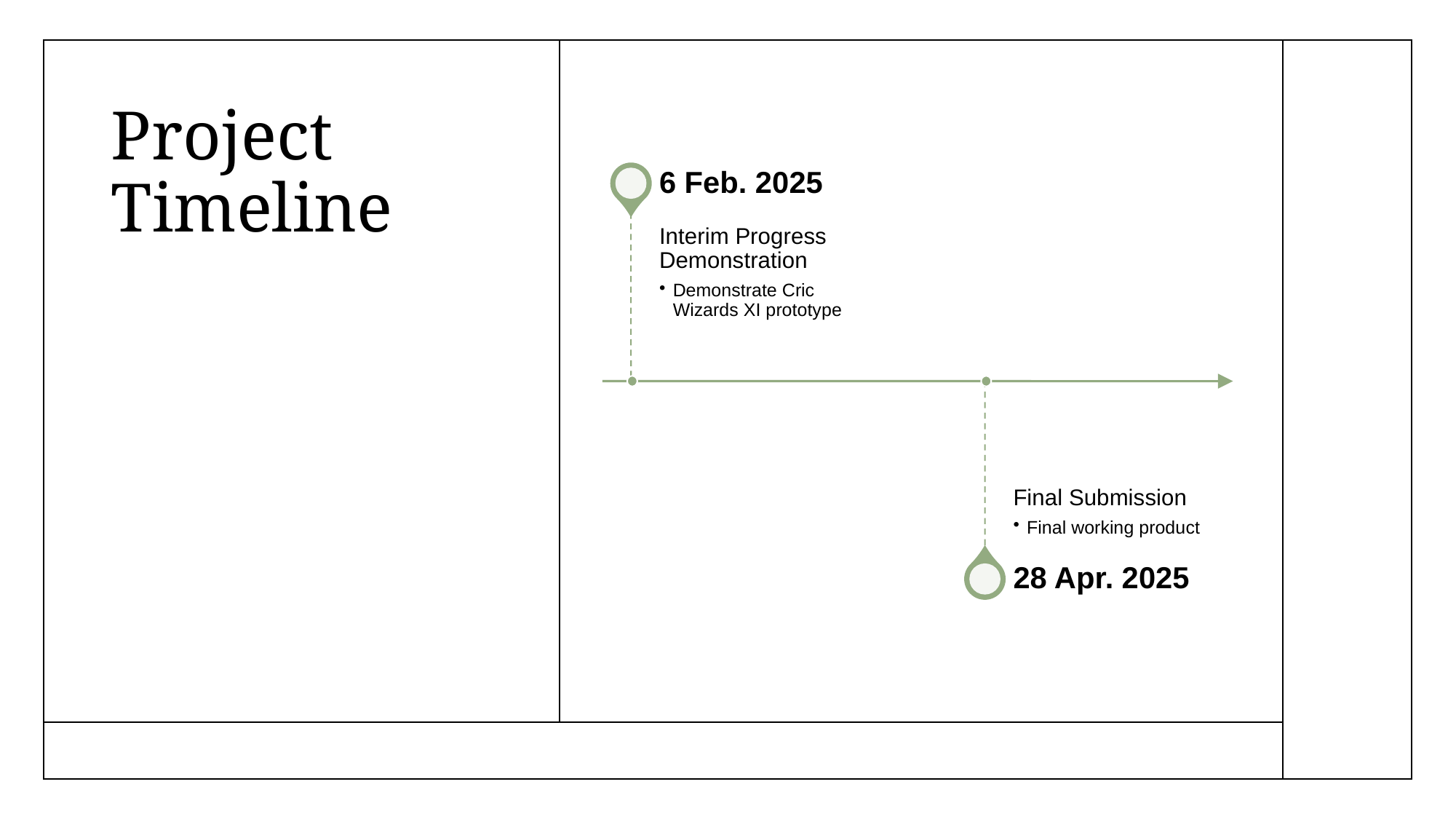

# Project Timeline
Interim Progress Demonstration
Demonstrate Cric Wizards XI prototype
6 Feb. 2025
Final Submission
Final working product
28 Apr. 2025